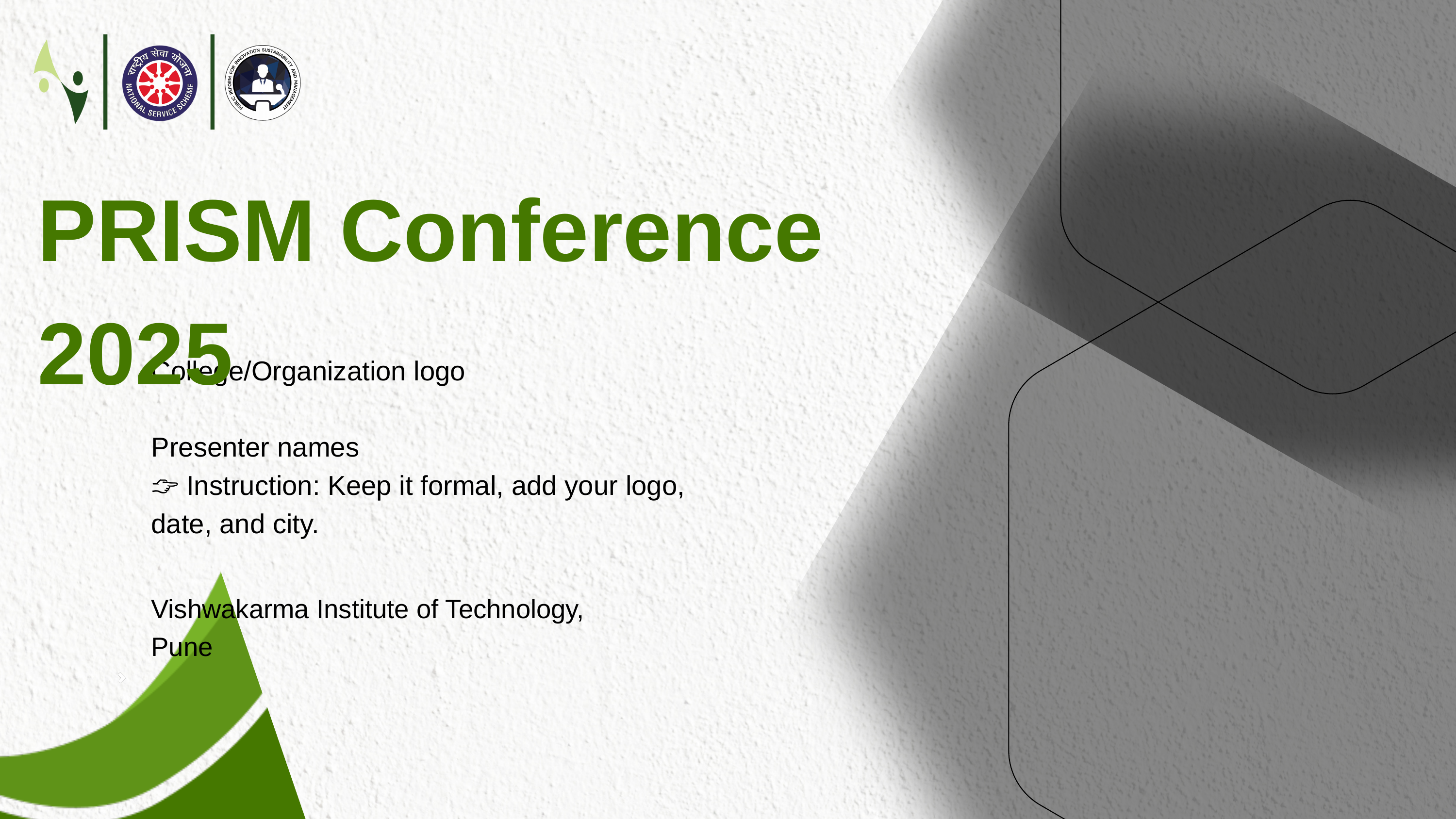

PRISM Conference 2025

College/Organization logo

Presenter names
👉 Instruction: Keep it formal, add your logo, date, and city.

Vishwakarma Institute of Technology, Pune